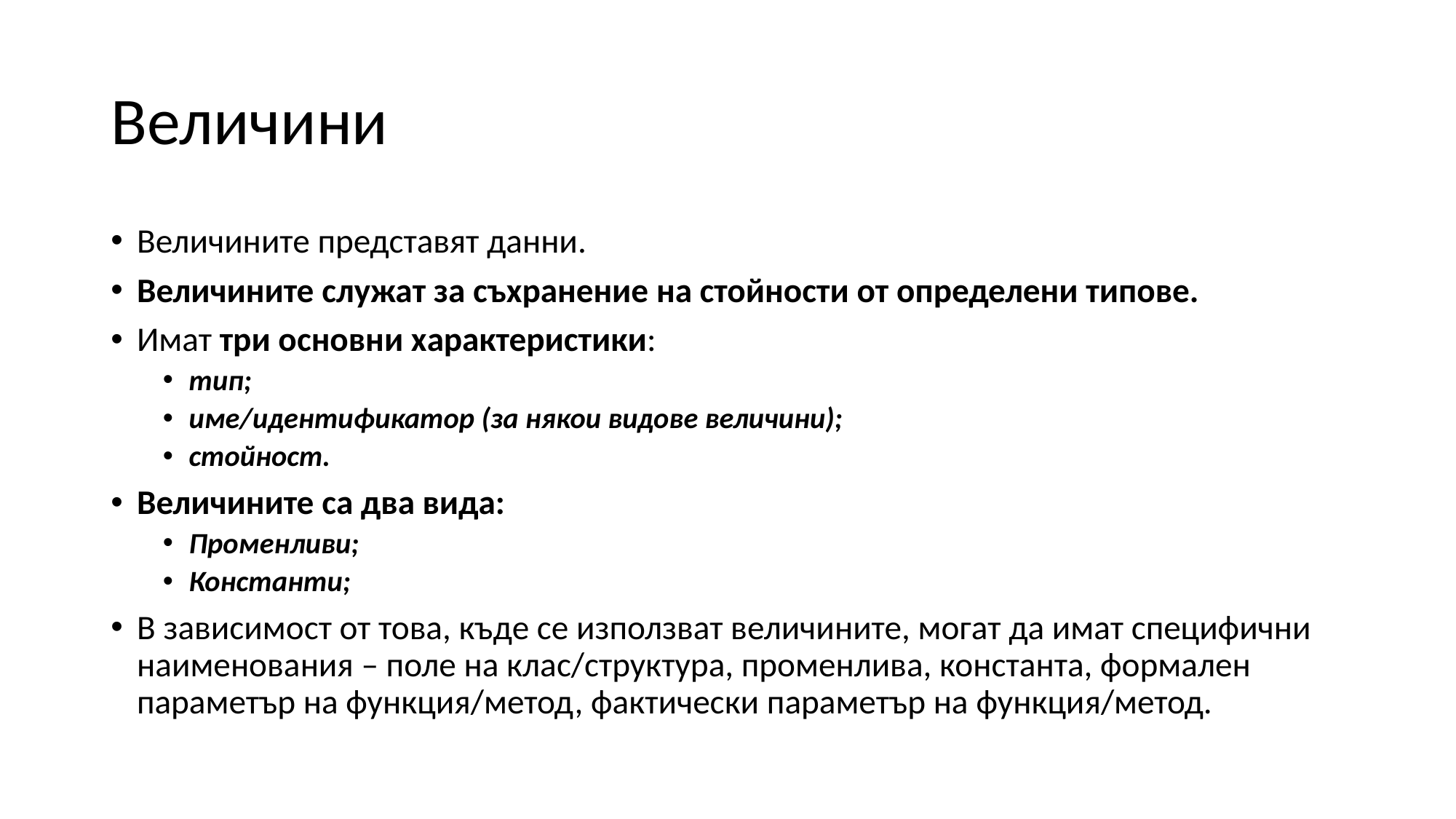

# Величини
Величините представят данни.
Величините служат за съхранение на стойности от определени типове.
Имат три основни характеристики:
тип;
име/идентификатор (за някои видове величини);
стойност.
Величините са два вида:
Променливи;
Константи;
В зависимост от това, къде се използват величините, могат да имат специфични наименования – поле на клас/структура, променлива, константа, формален параметър на функция/метод, фактически параметър на функция/метод.